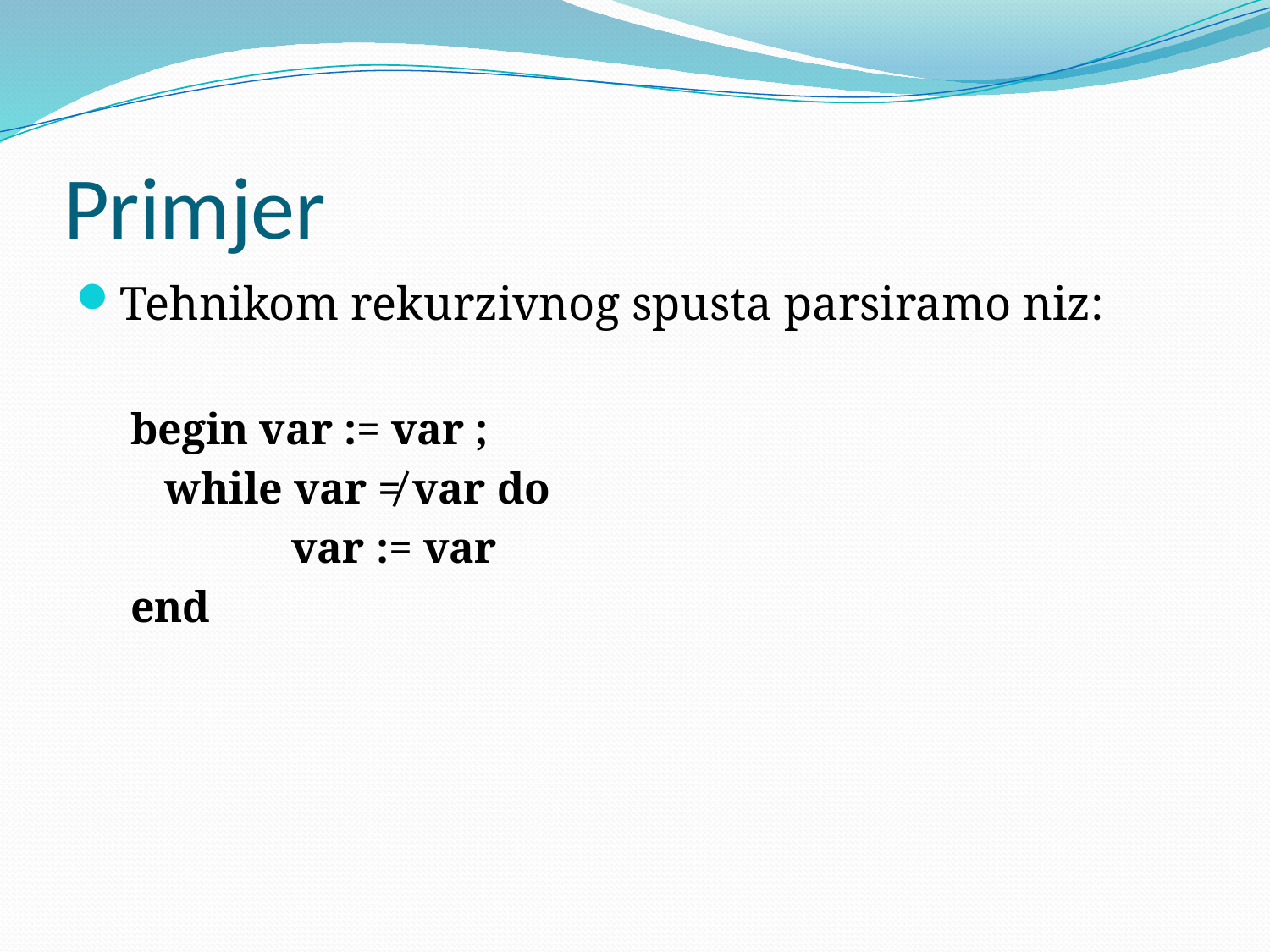

# Primjer
Tehnikom rekurzivnog spusta parsiramo niz:

begin var := var ;
	while var ≠ var do
		var := var
end